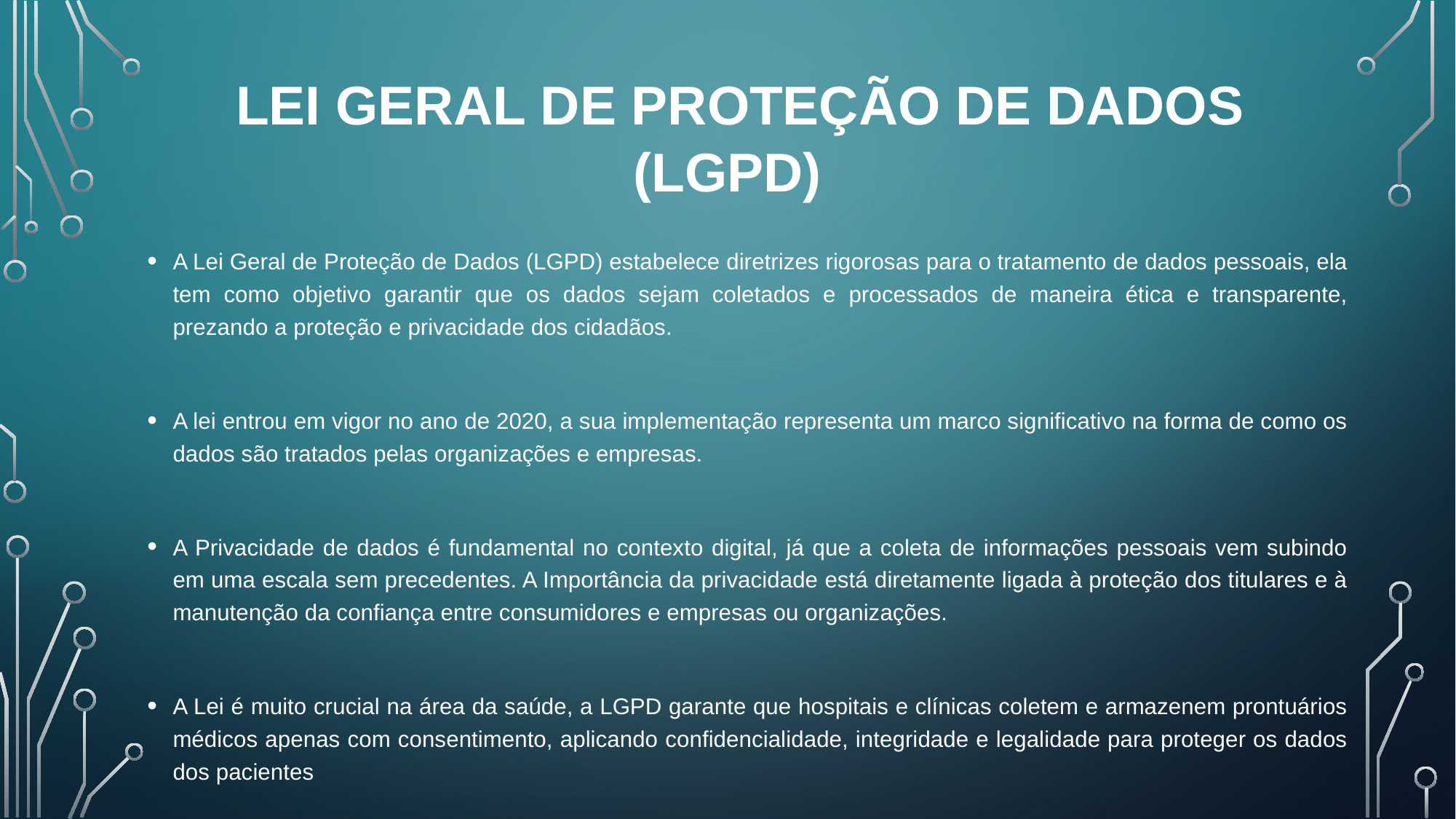

# Lei Geral de Proteção de Dados (LGPD)
A Lei Geral de Proteção de Dados (LGPD) estabelece diretrizes rigorosas para o tratamento de dados pessoais, ela tem como objetivo garantir que os dados sejam coletados e processados de maneira ética e transparente, prezando a proteção e privacidade dos cidadãos.

A lei entrou em vigor no ano de 2020, a sua implementação representa um marco significativo na forma de como os dados são tratados pelas organizações e empresas.

A Privacidade de dados é fundamental no contexto digital, já que a coleta de informações pessoais vem subindo em uma escala sem precedentes. A Importância da privacidade está diretamente ligada à proteção dos titulares e à manutenção da confiança entre consumidores e empresas ou organizações.

A Lei é muito crucial na área da saúde, a LGPD garante que hospitais e clínicas coletem e armazenem prontuários médicos apenas com consentimento, aplicando confidencialidade, integridade e legalidade para proteger os dados dos pacientes